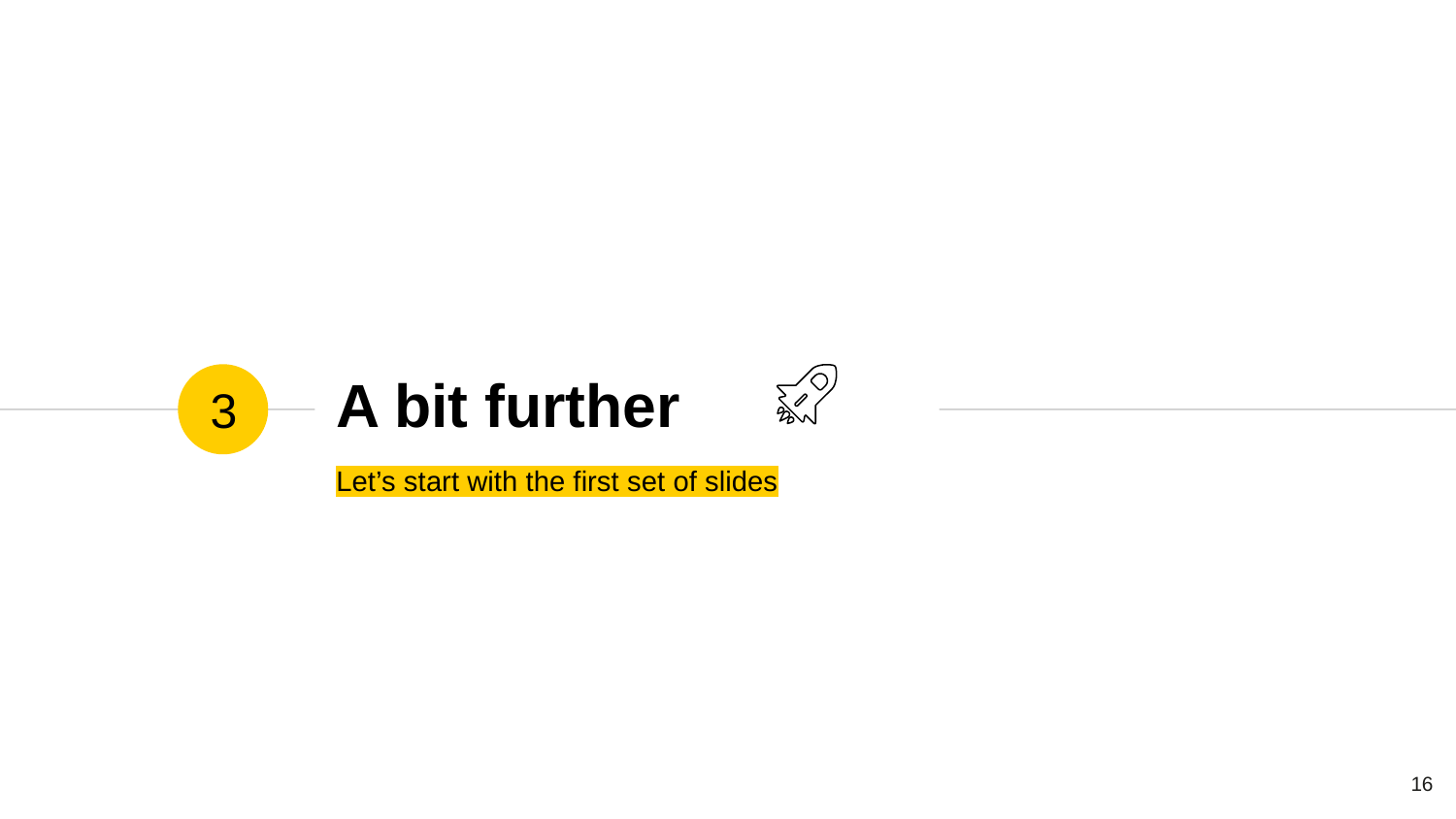

A bit further
3

Let’s start with the first set of slides
16